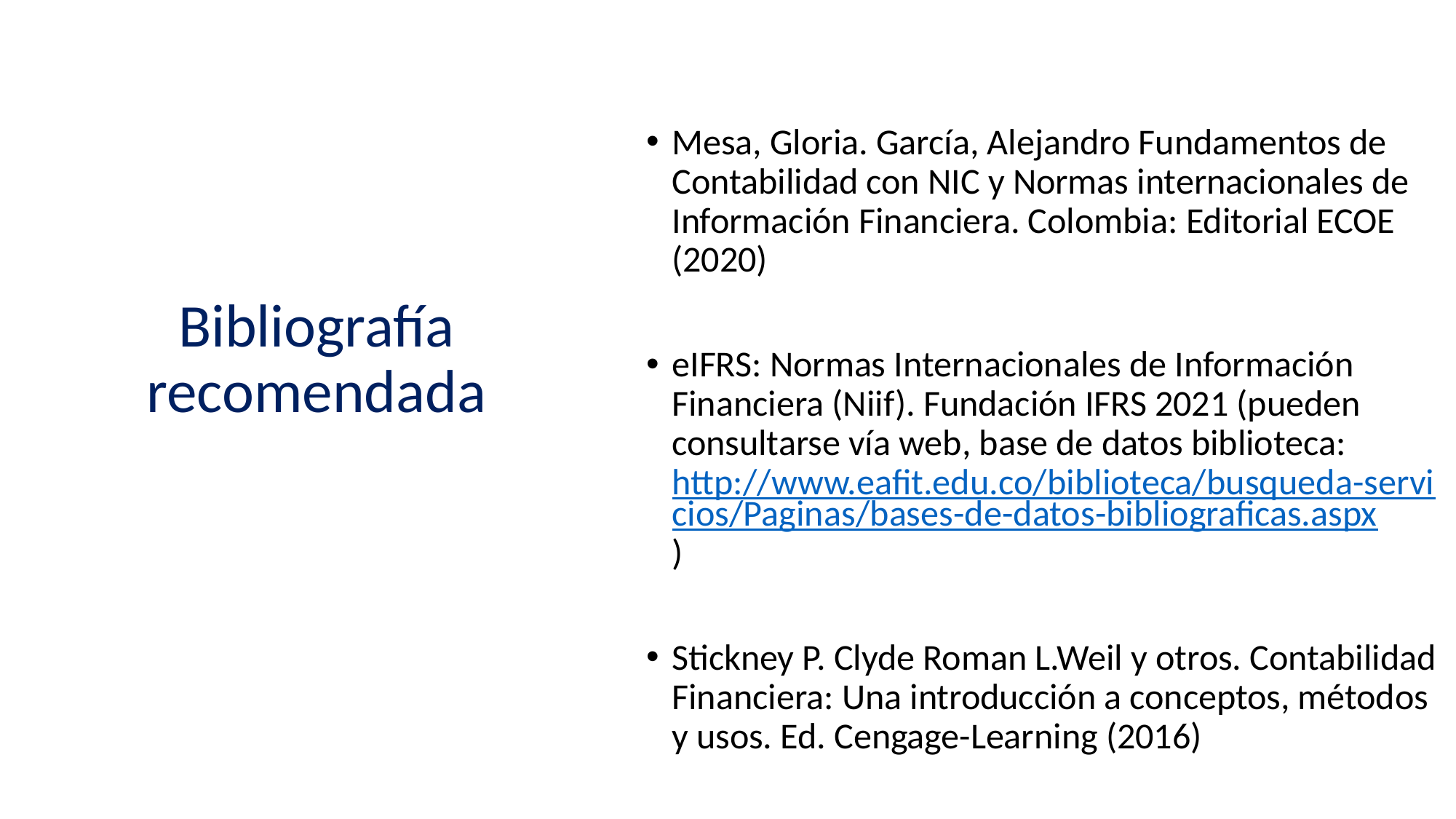

Mesa, Gloria. García, Alejandro Fundamentos de Contabilidad con NIC y Normas internacionales de Información Financiera. Colombia: Editorial ECOE (2020)

eIFRS: Normas Internacionales de Información Financiera (Niif). Fundación IFRS 2021 (pueden consultarse vía web, base de datos biblioteca: http://www.eafit.edu.co/biblioteca/busqueda-servicios/Paginas/bases-de-datos-bibliograficas.aspx)

Stickney P. Clyde Roman L.Weil y otros. Contabilidad Financiera: Una introducción a conceptos, métodos y usos. Ed. Cengage-Learning (2016)

Bibliografía
recomendada